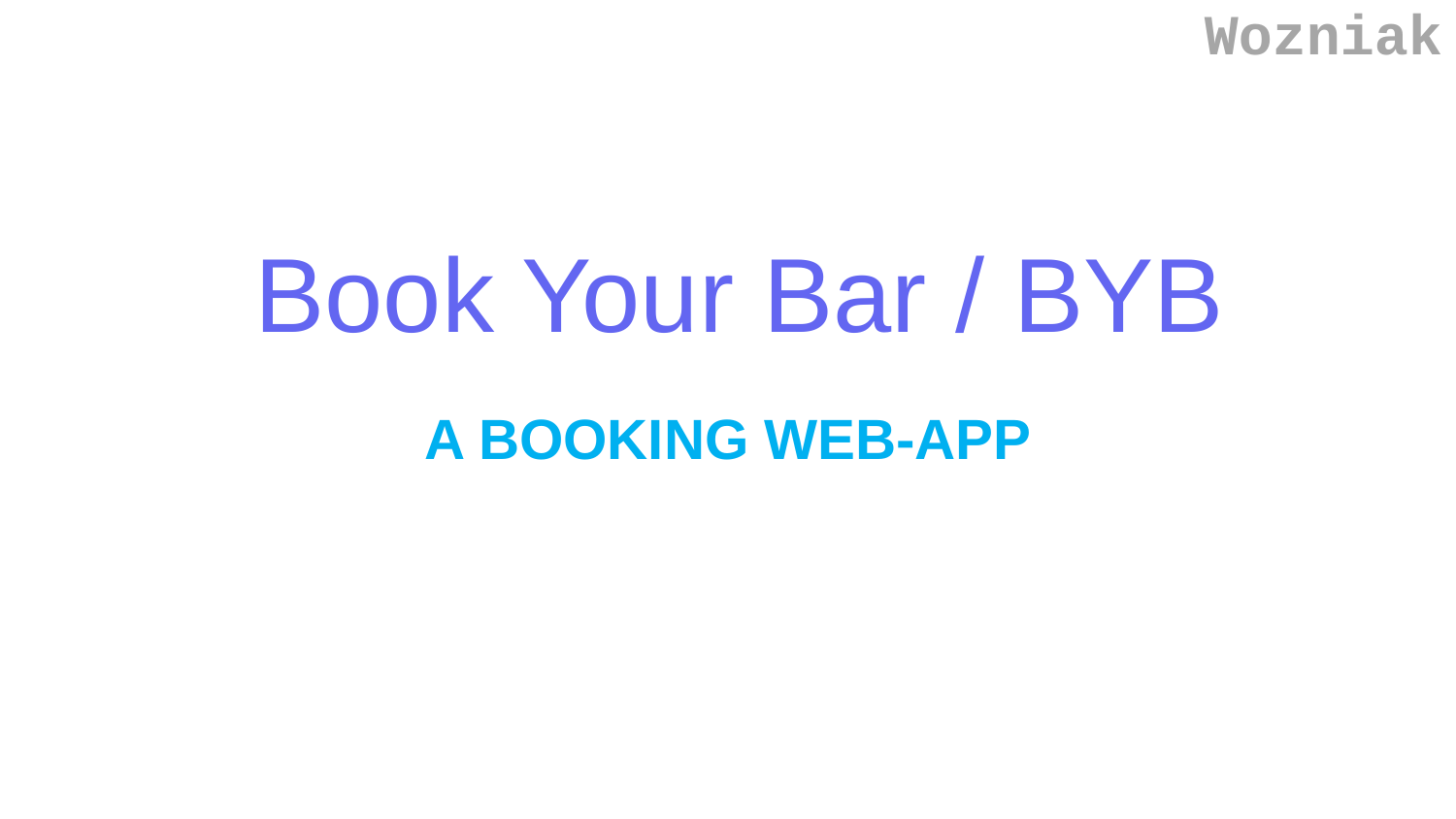

Wozniak
# Book Your Bar / BYB
A BOOKING WEB-APP